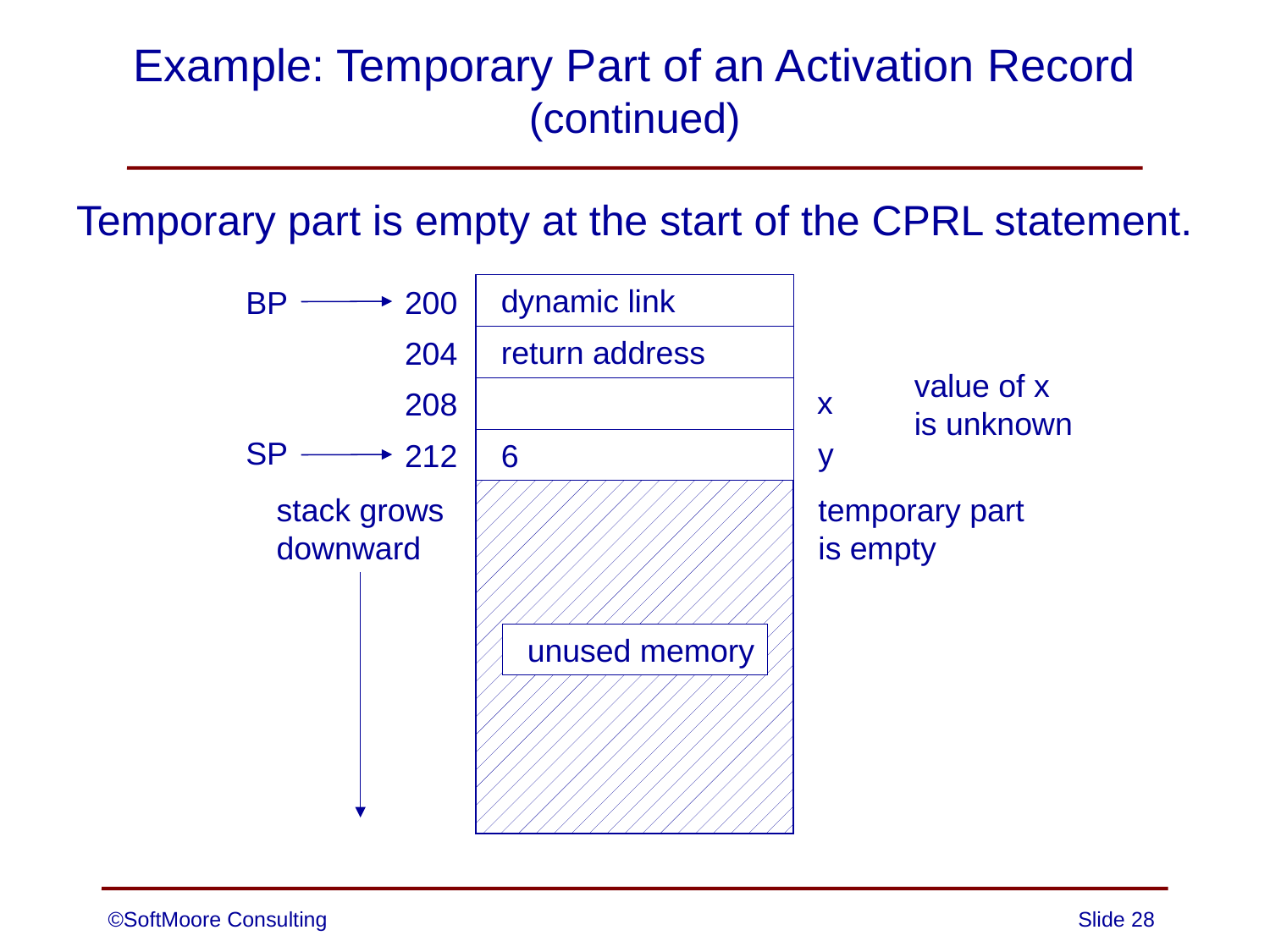

# Example: Temporary Part of an Activation Record (continued)
Temporary part is empty at the start of the CPRL statement.

dynamic link
200
BP
return address
204
value of x
is unknown
x

208
SP
y
6
212
stack grows
downward
temporary part
is empty
unused memory

©SoftMoore Consulting
Slide 28